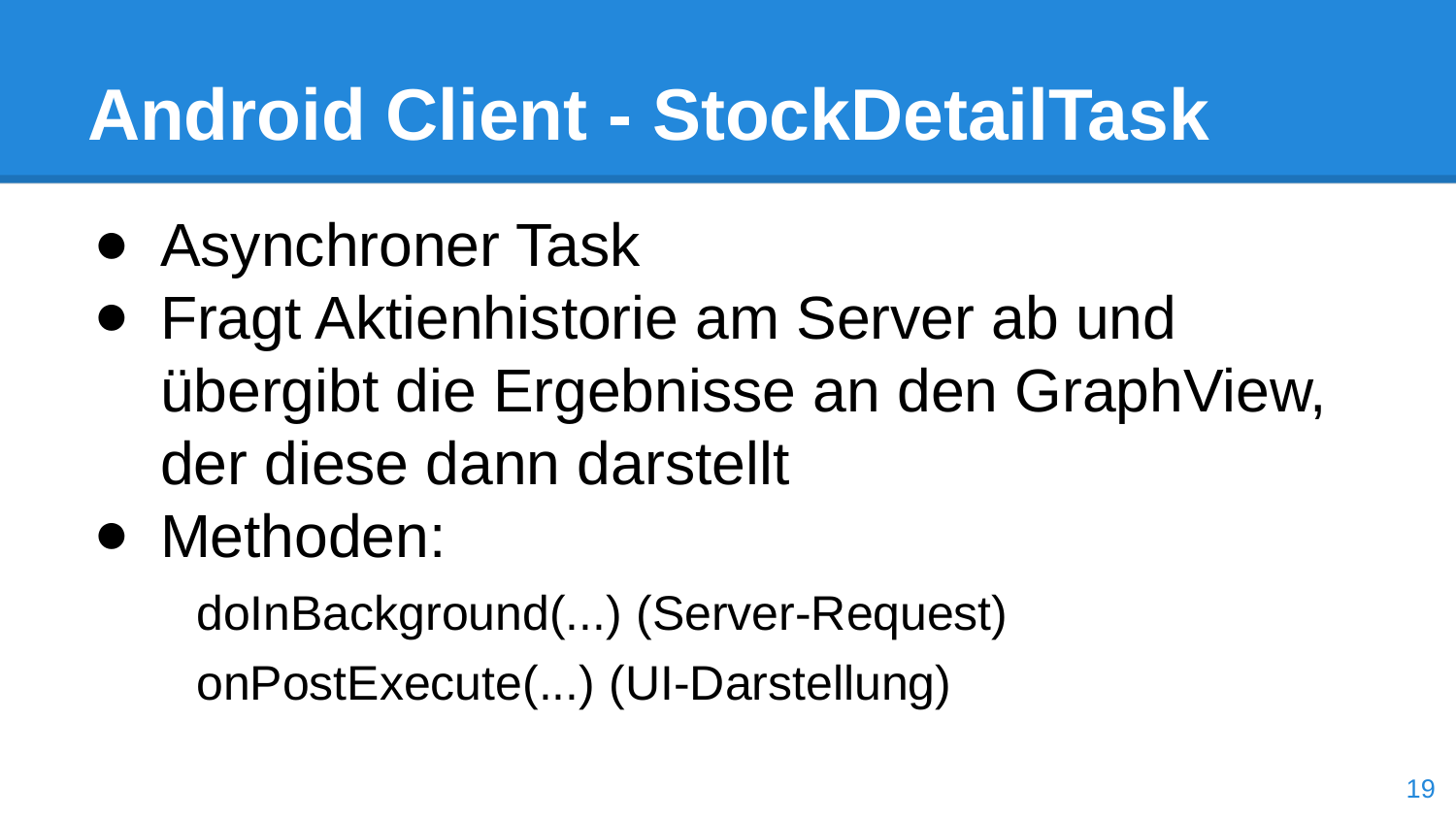

# Android Client - StockDetailTask
Asynchroner Task
Fragt Aktienhistorie am Server ab und übergibt die Ergebnisse an den GraphView, der diese dann darstellt
Methoden:
doInBackground(...) (Server-Request)
onPostExecute(...) (UI-Darstellung)
19